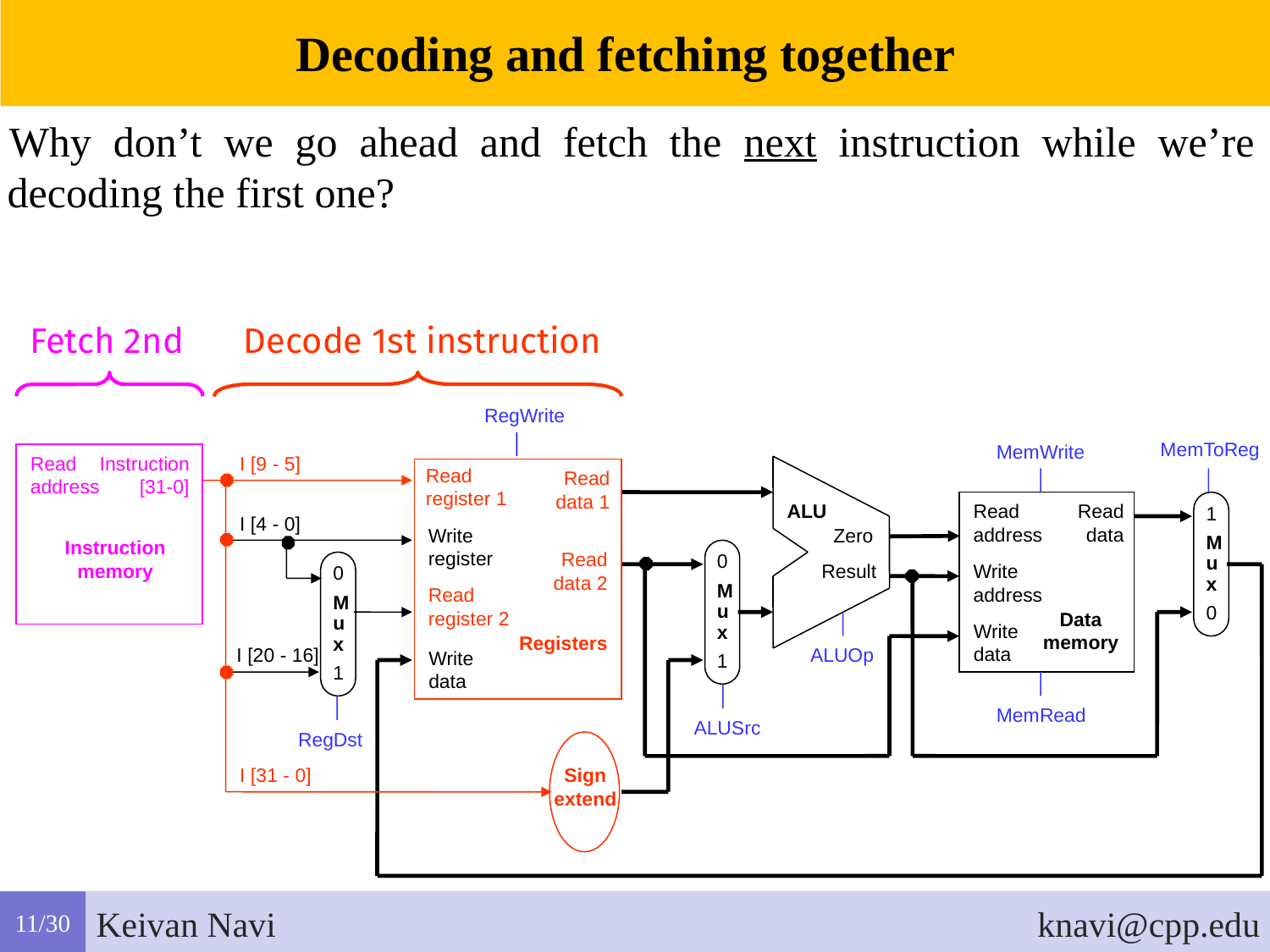

Decoding and fetching together

Why don’t we go ahead and fetch the next instruction while we’re decoding the first one?

Fetch 2nd
 Decode 1st instruction
RegWrite
MemToReg

MemWrite
Read
address

Instruction
[31-0]
I [9 - 5]
Read
register 1

Read
data 1

ALU
Read
address

Read
data

1
M
u
x
0
I [4 - 0]
Write
register
Zero

Instruction
memory

Read
data 2

0
M
u
x
1

Result
Write
address
0
M
u
x
1

Data
memory

Write
data

Registers
I [20 - 16]
ALUOp

Write
data

MemRead
ALUSrc
RegDst

I [31 - 0]
Sign
extend

Read
register 2

11/30
Keivan Navi
knavi@cpp.edu